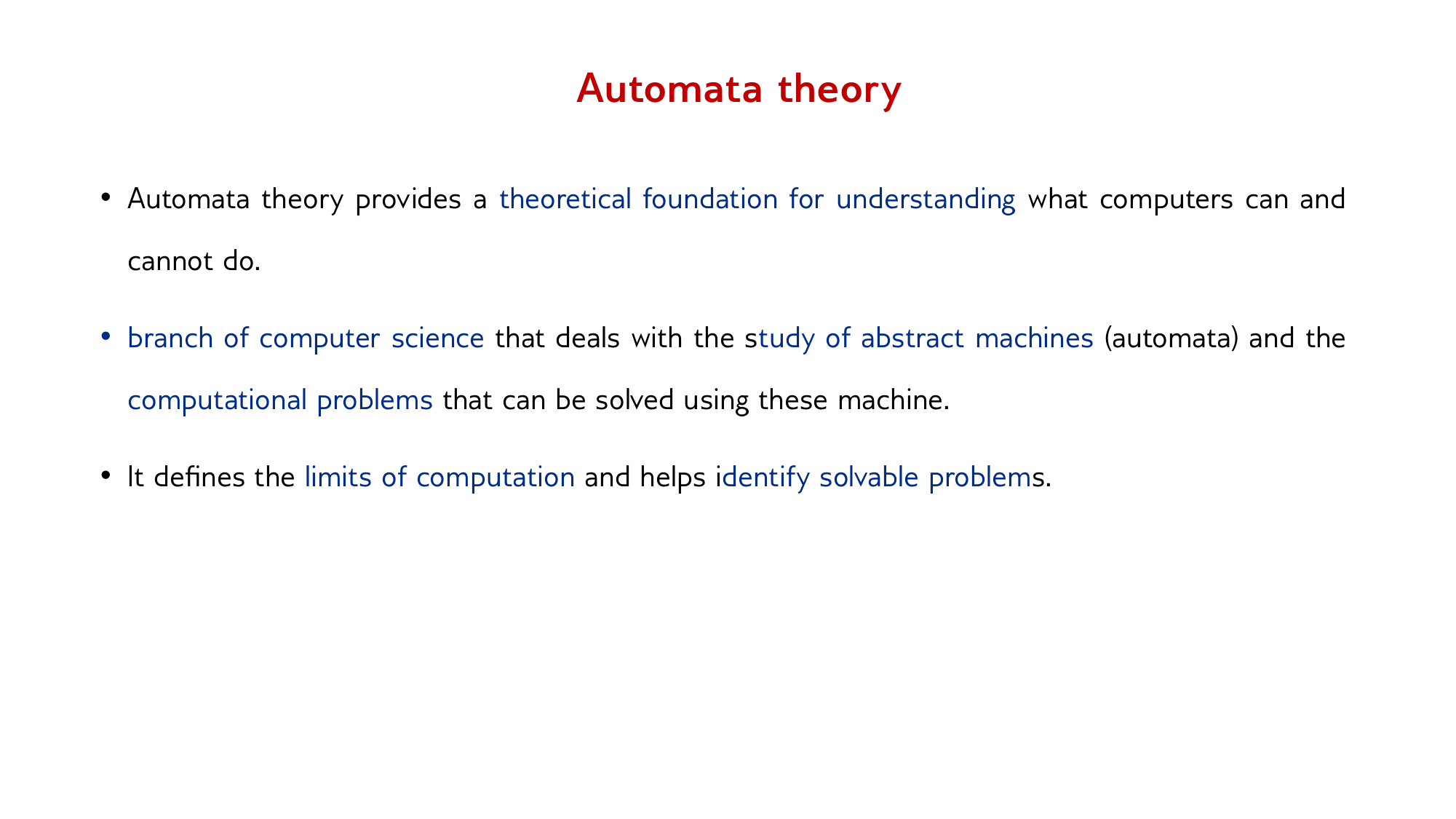

# Automata theory
Automata theory provides a theoretical foundation for understanding what computers can and cannot do.
branch of computer science that deals with the study of abstract machines (automata) and the computational problems that can be solved using these machine.
It defines the limits of computation and helps identify solvable problems.